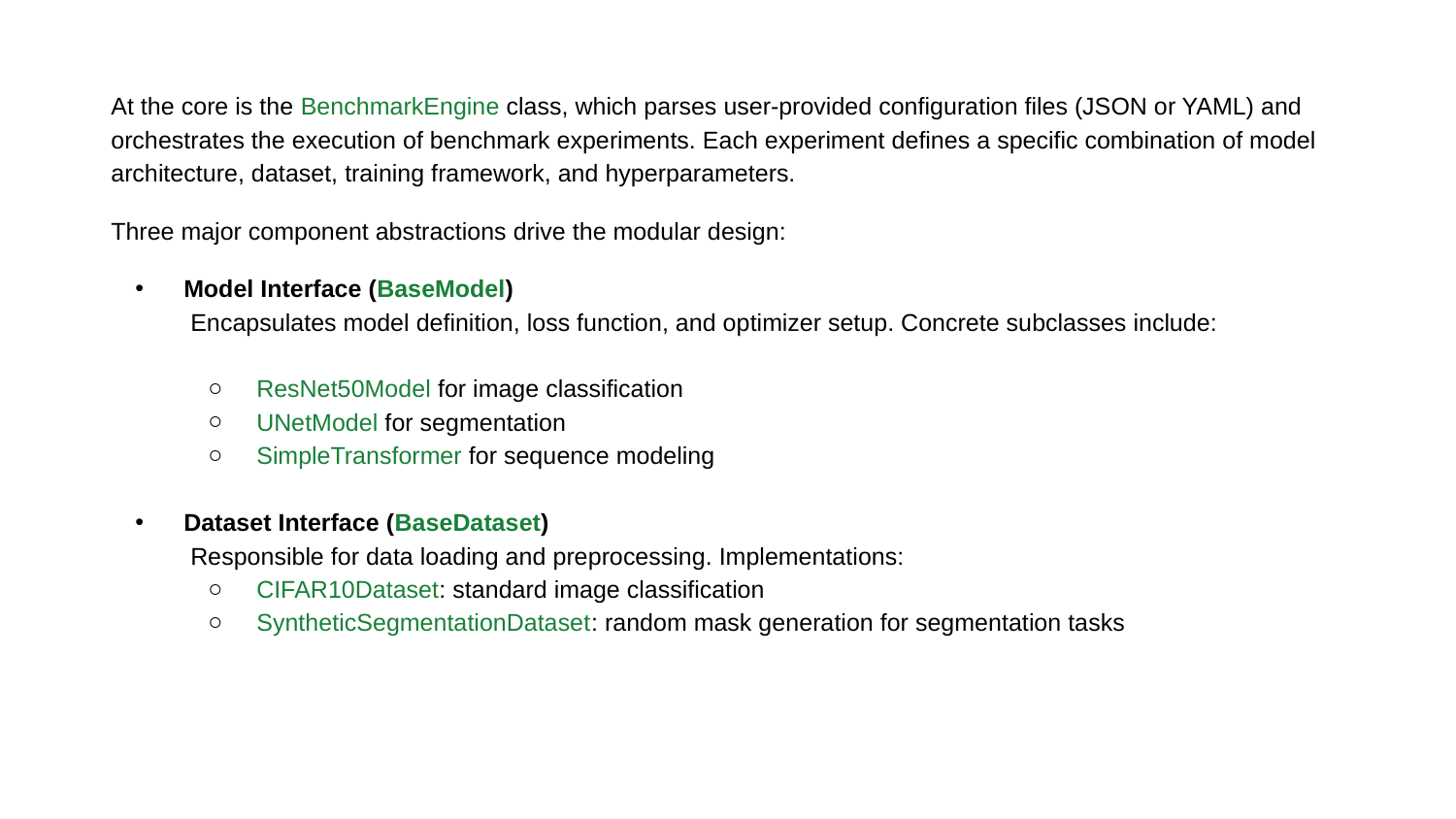

At the core is the BenchmarkEngine class, which parses user-provided configuration files (JSON or YAML) and orchestrates the execution of benchmark experiments. Each experiment defines a specific combination of model architecture, dataset, training framework, and hyperparameters.
Three major component abstractions drive the modular design:
Model Interface (BaseModel)
 Encapsulates model definition, loss function, and optimizer setup. Concrete subclasses include:
ResNet50Model for image classification
UNetModel for segmentation
SimpleTransformer for sequence modeling
Dataset Interface (BaseDataset)
 Responsible for data loading and preprocessing. Implementations:
CIFAR10Dataset: standard image classification
SyntheticSegmentationDataset: random mask generation for segmentation tasks